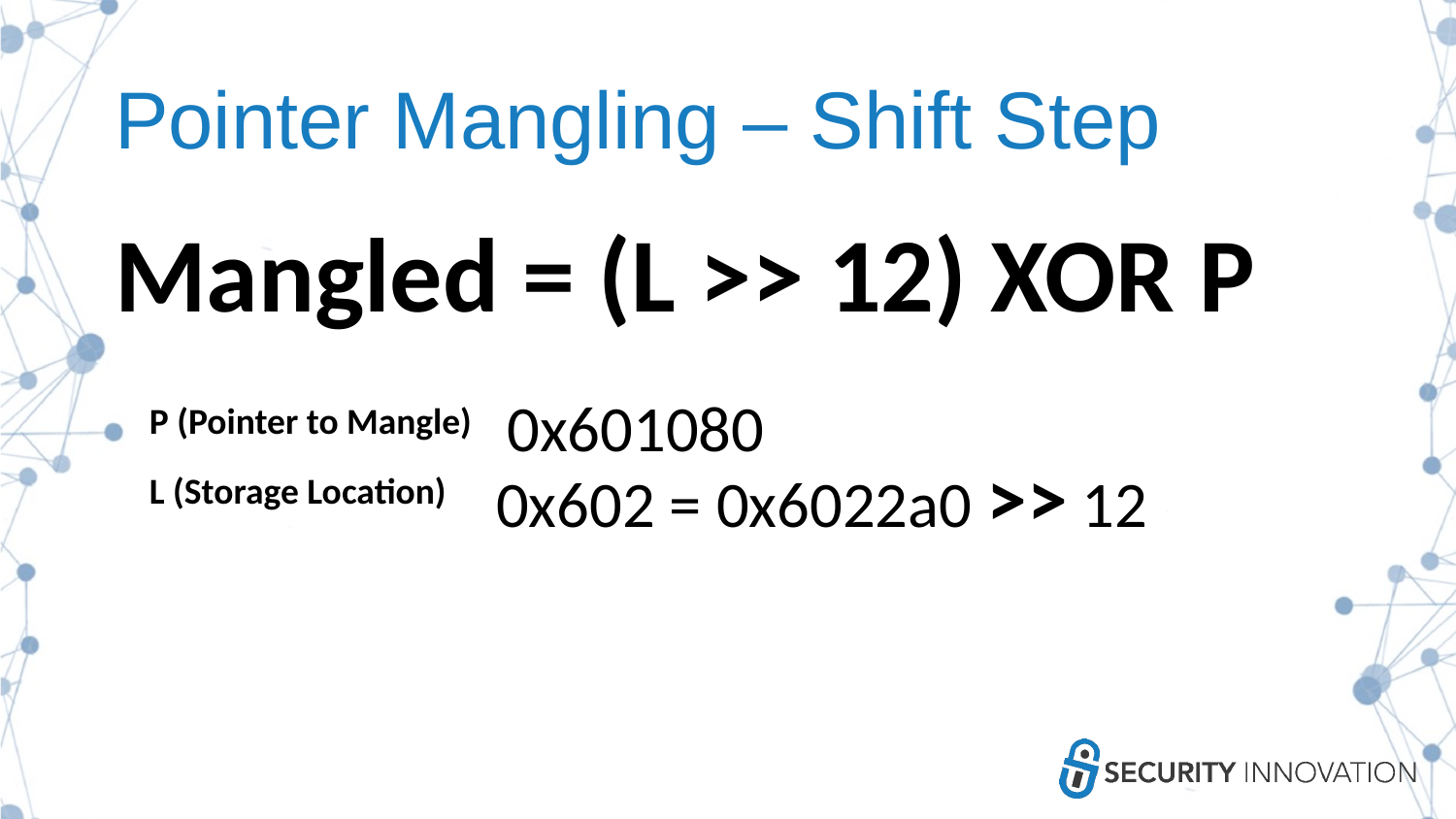

# Pointer Mangling – Shift Step
Mangled = (L >> 12) XOR P
0x601080
P (Pointer to Mangle)
﻿0x602 = 0x6022a0 >> 12
L (Storage Location)